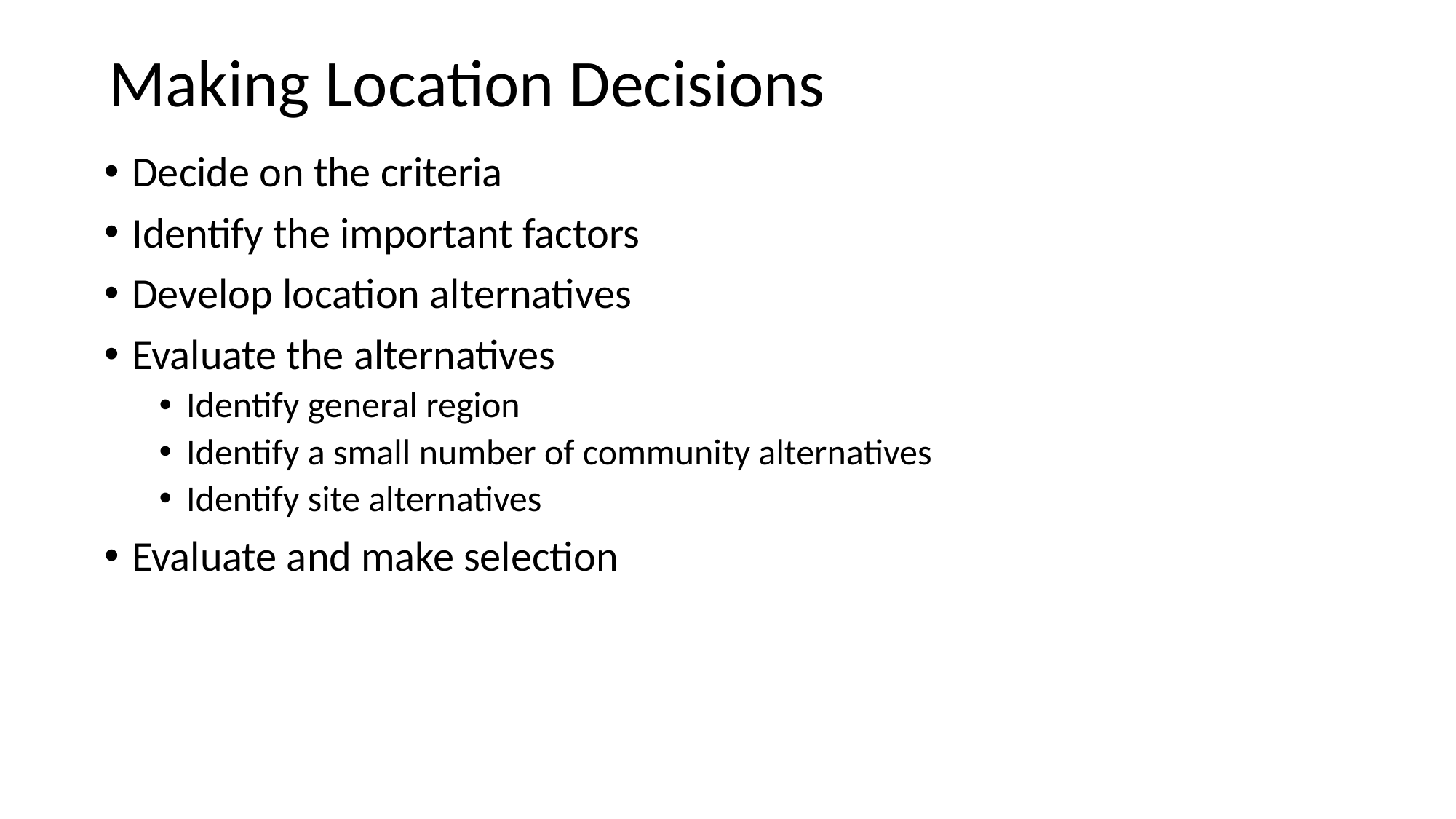

Making Location Decisions
Decide on the criteria
Identify the important factors
Develop location alternatives
Evaluate the alternatives
Identify general region
Identify a small number of community alternatives
Identify site alternatives
Evaluate and make selection
8-5